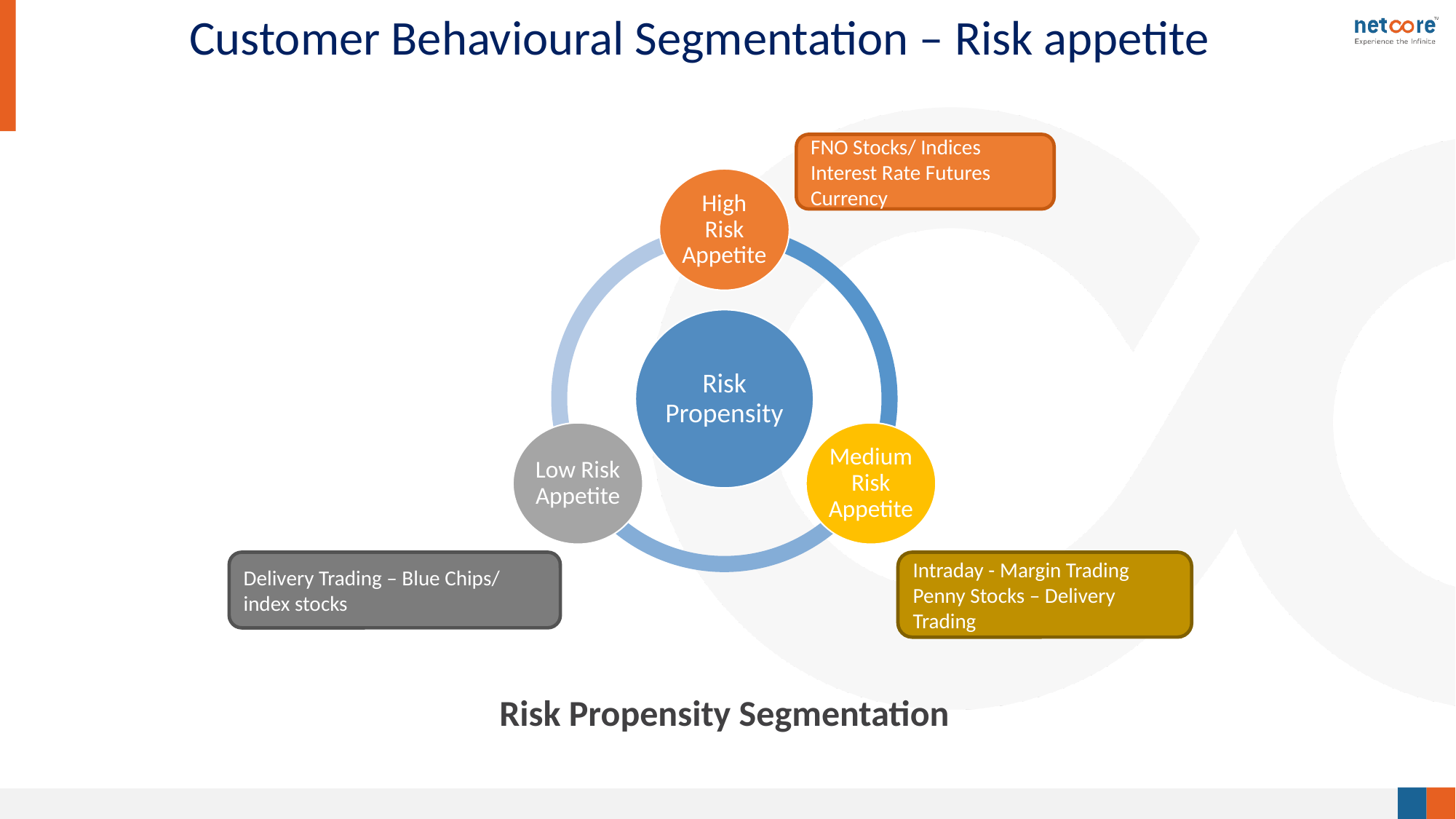

Customer Behavioural Segmentation – Risk appetite
FNO Stocks/ Indices
Interest Rate Futures
Currency
High Risk Appetite

Risk Propensity
Low Risk Appetite
Medium Risk Appetite
Delivery Trading – Blue Chips/ index stocks
Intraday - Margin Trading
Penny Stocks – Delivery Trading
Risk Propensity Segmentation